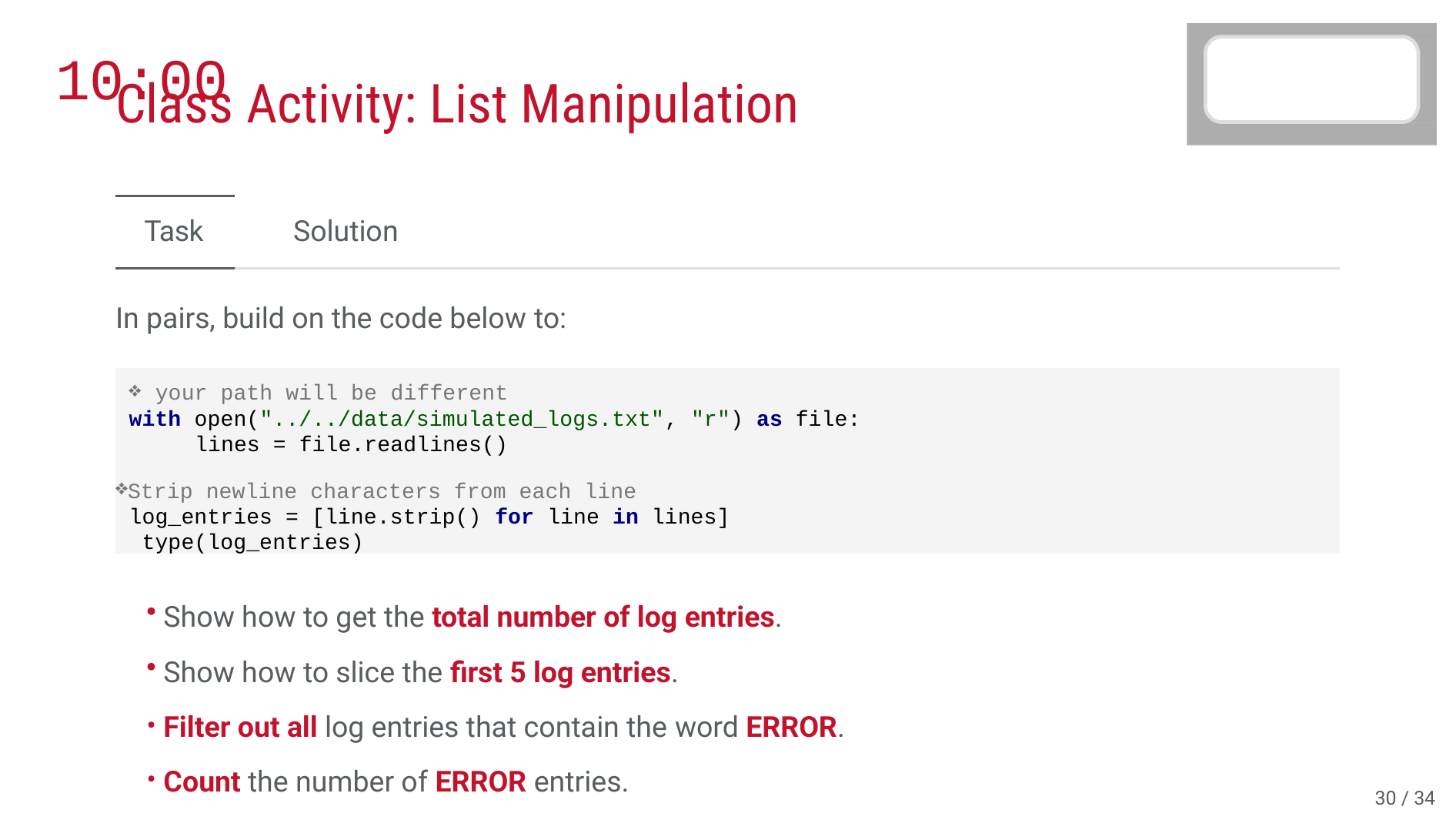

# 10:00
Class Activity: List Manipulation

Task	Solution

In pairs, build on the code below to:

your path will be different
with open("../../data/simulated_logs.txt", "r") as file:  lines = file.readlines()
Strip newline characters from each line  log_entries = [line.strip() for line in lines]  type(log_entries)
Show how to get the total number of log entries.
Show how to slice the first 5 log entries.
Filter out all log entries that contain the word ERROR.
Count the number of ERROR entries.
30 / 34